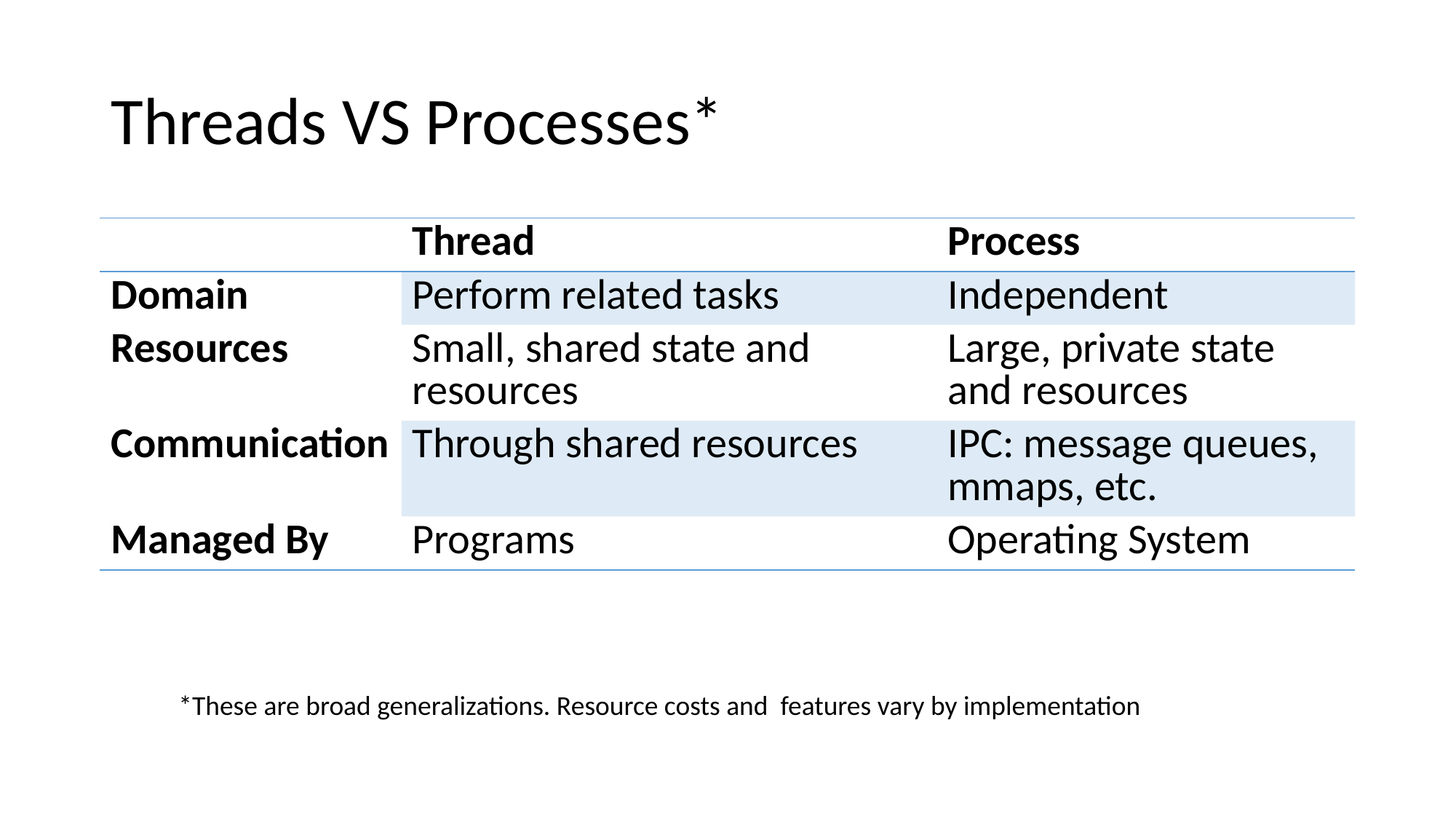

# Threads VS Processes*
|  | Thread | Process |
| --- | --- | --- |
| Domain | Perform related tasks | Independent |
| Resources | Small, shared state and resources | Large, private state and resources |
| Communication | Through shared resources | IPC: message queues, mmaps, etc. |
| Managed By | Programs | Operating System |
*These are broad generalizations. Resource costs and  features vary by implementation